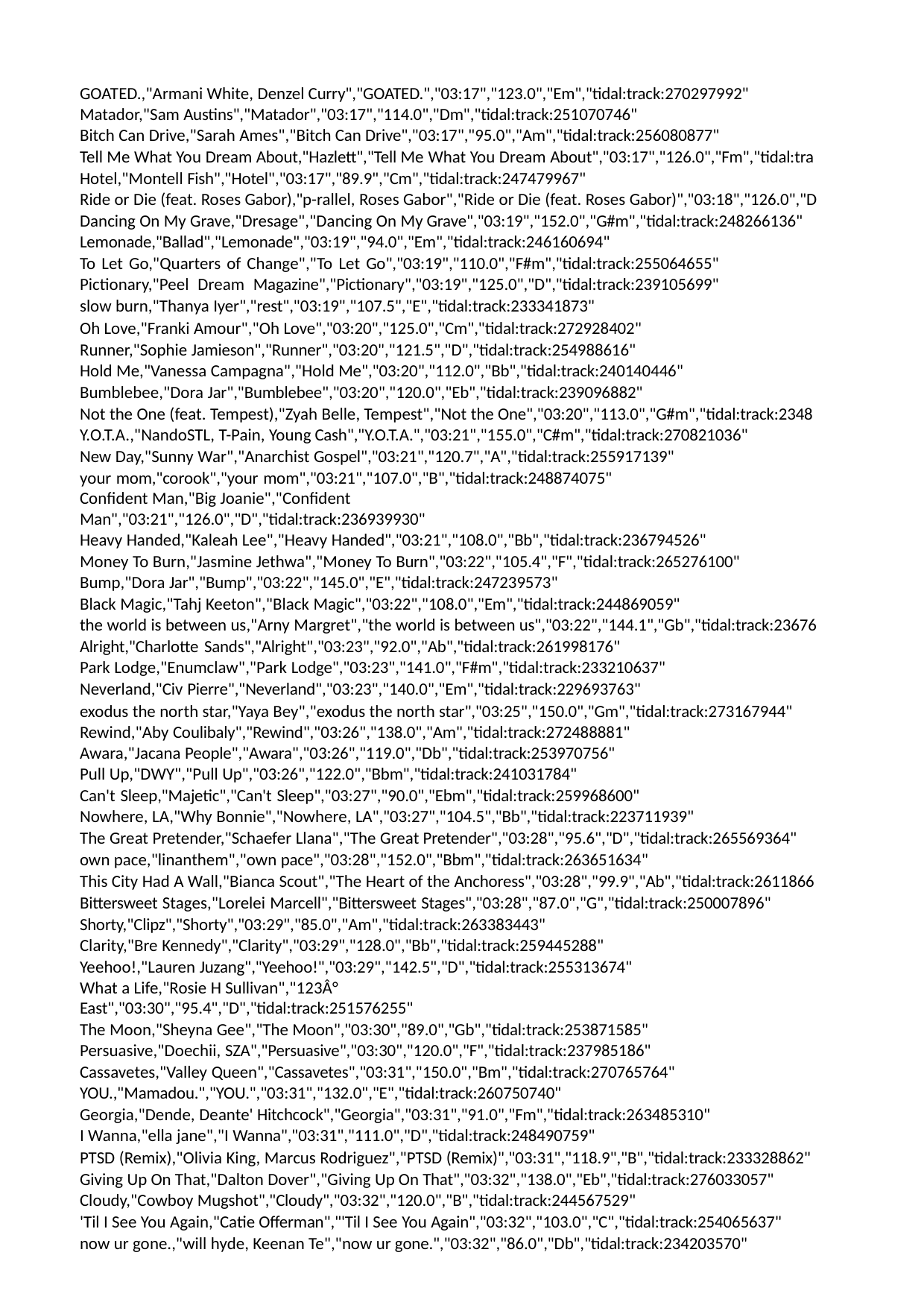

GOATED.,"Armani White, Denzel Curry","GOATED.","03:17","123.0","Em","tidal:track:270297992" Matador,"Sam Austins","Matador","03:17","114.0","Dm","tidal:track:251070746"
Bitch Can Drive,"Sarah Ames","Bitch Can Drive","03:17","95.0","Am","tidal:track:256080877"
Tell Me What You Dream About,"Hazlett","Tell Me What You Dream About","03:17","126.0","Fm","tidal:tra Hotel,"Montell Fish","Hotel","03:17","89.9","Cm","tidal:track:247479967"
Ride or Die (feat. Roses Gabor),"p-rallel, Roses Gabor","Ride or Die (feat. Roses Gabor)","03:18","126.0","D Dancing On My Grave,"Dresage","Dancing On My Grave","03:19","152.0","G#m","tidal:track:248266136" Lemonade,"Ballad","Lemonade","03:19","94.0","Em","tidal:track:246160694"
To Let Go,"Quarters of Change","To Let Go","03:19","110.0","F#m","tidal:track:255064655" Pictionary,"Peel Dream Magazine","Pictionary","03:19","125.0","D","tidal:track:239105699" slow burn,"Thanya Iyer","rest","03:19","107.5","E","tidal:track:233341873"
Oh Love,"Franki Amour","Oh Love","03:20","125.0","Cm","tidal:track:272928402" Runner,"Sophie Jamieson","Runner","03:20","121.5","D","tidal:track:254988616"
Hold Me,"Vanessa Campagna","Hold Me","03:20","112.0","Bb","tidal:track:240140446" Bumblebee,"Dora Jar","Bumblebee","03:20","120.0","Eb","tidal:track:239096882"
Not the One (feat. Tempest),"Zyah Belle, Tempest","Not the One","03:20","113.0","G#m","tidal:track:2348 Y.O.T.A.,"NandoSTL, T-Pain, Young Cash","Y.O.T.A.","03:21","155.0","C#m","tidal:track:270821036"
New Day,"Sunny War","Anarchist Gospel","03:21","120.7","A","tidal:track:255917139" your mom,"corook","your mom","03:21","107.0","B","tidal:track:248874075"
Confident Man,"Big Joanie","Confident Man","03:21","126.0","D","tidal:track:236939930"
Heavy Handed,"Kaleah Lee","Heavy Handed","03:21","108.0","Bb","tidal:track:236794526" Money To Burn,"Jasmine Jethwa","Money To Burn","03:22","105.4","F","tidal:track:265276100" Bump,"Dora Jar","Bump","03:22","145.0","E","tidal:track:247239573"
Black Magic,"Tahj Keeton","Black Magic","03:22","108.0","Em","tidal:track:244869059"
the world is between us,"Arny Margret","the world is between us","03:22","144.1","Gb","tidal:track:23676 Alright,"Charlotte Sands","Alright","03:23","92.0","Ab","tidal:track:261998176"
Park Lodge,"Enumclaw","Park Lodge","03:23","141.0","F#m","tidal:track:233210637" Neverland,"Civ Pierre","Neverland","03:23","140.0","Em","tidal:track:229693763"
exodus the north star,"Yaya Bey","exodus the north star","03:25","150.0","Gm","tidal:track:273167944" Rewind,"Aby Coulibaly","Rewind","03:26","138.0","Am","tidal:track:272488881"
Awara,"Jacana People","Awara","03:26","119.0","Db","tidal:track:253970756"
Pull Up,"DWY","Pull Up","03:26","122.0","Bbm","tidal:track:241031784"
Can't Sleep,"Majetic","Can't Sleep","03:27","90.0","Ebm","tidal:track:259968600" Nowhere, LA,"Why Bonnie","Nowhere, LA","03:27","104.5","Bb","tidal:track:223711939"
The Great Pretender,"Schaefer Llana","The Great Pretender","03:28","95.6","D","tidal:track:265569364" own pace,"linanthem","own pace","03:28","152.0","Bbm","tidal:track:263651634"
This City Had A Wall,"Bianca Scout","The Heart of the Anchoress","03:28","99.9","Ab","tidal:track:2611866 Bittersweet Stages,"Lorelei Marcell","Bittersweet Stages","03:28","87.0","G","tidal:track:250007896" Shorty,"Clipz","Shorty","03:29","85.0","Am","tidal:track:263383443"
Clarity,"Bre Kennedy","Clarity","03:29","128.0","Bb","tidal:track:259445288" Yeehoo!,"Lauren Juzang","Yeehoo!","03:29","142.5","D","tidal:track:255313674"
What a Life,"Rosie H Sullivan","123Â° East","03:30","95.4","D","tidal:track:251576255"
The Moon,"Sheyna Gee","The Moon","03:30","89.0","Gb","tidal:track:253871585" Persuasive,"Doechii, SZA","Persuasive","03:30","120.0","F","tidal:track:237985186" Cassavetes,"Valley Queen","Cassavetes","03:31","150.0","Bm","tidal:track:270765764" YOU.,"Mamadou.","YOU.","03:31","132.0","E","tidal:track:260750740"
Georgia,"Dende, Deante' Hitchcock","Georgia","03:31","91.0","Fm","tidal:track:263485310" I Wanna,"ella jane","I Wanna","03:31","111.0","D","tidal:track:248490759"
PTSD (Remix),"Olivia King, Marcus Rodriguez","PTSD (Remix)","03:31","118.9","B","tidal:track:233328862" Giving Up On That,"Dalton Dover","Giving Up On That","03:32","138.0","Eb","tidal:track:276033057" Cloudy,"Cowboy Mugshot","Cloudy","03:32","120.0","B","tidal:track:244567529"
'Til I See You Again,"Catie Offerman","'Til I See You Again","03:32","103.0","C","tidal:track:254065637" now ur gone.,"will hyde, Keenan Te","now ur gone.","03:32","86.0","Db","tidal:track:234203570"